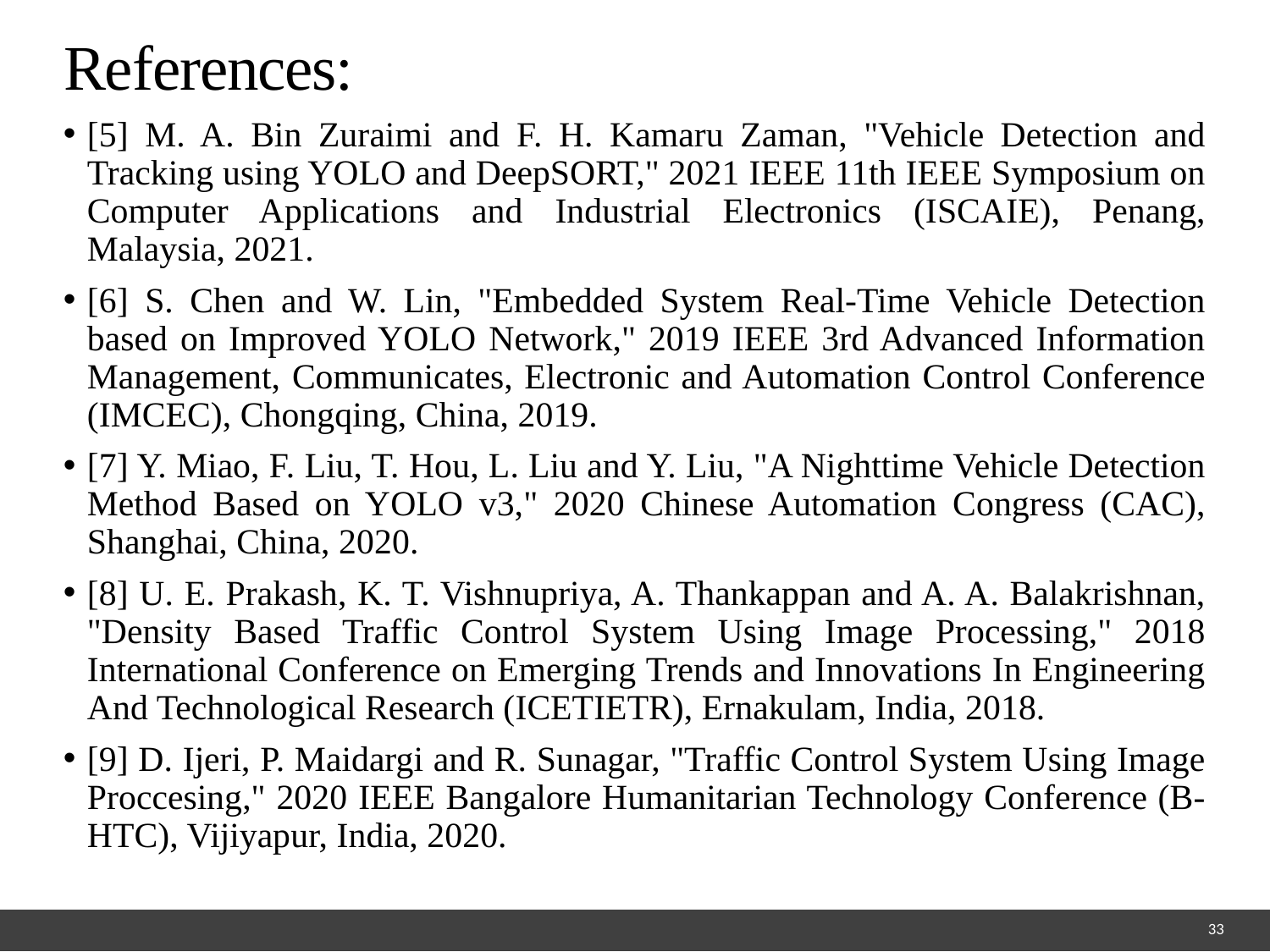

# References:
[5] M. A. Bin Zuraimi and F. H. Kamaru Zaman, "Vehicle Detection and Tracking using YOLO and DeepSORT," 2021 IEEE 11th IEEE Symposium on Computer Applications and Industrial Electronics (ISCAIE), Penang, Malaysia, 2021.
[6] S. Chen and W. Lin, "Embedded System Real-Time Vehicle Detection based on Improved YOLO Network," 2019 IEEE 3rd Advanced Information Management, Communicates, Electronic and Automation Control Conference (IMCEC), Chongqing, China, 2019.
[7] Y. Miao, F. Liu, T. Hou, L. Liu and Y. Liu, "A Nighttime Vehicle Detection Method Based on YOLO v3," 2020 Chinese Automation Congress (CAC), Shanghai, China, 2020.
[8] U. E. Prakash, K. T. Vishnupriya, A. Thankappan and A. A. Balakrishnan, "Density Based Traffic Control System Using Image Processing," 2018 International Conference on Emerging Trends and Innovations In Engineering And Technological Research (ICETIETR), Ernakulam, India, 2018.
[9] D. Ijeri, P. Maidargi and R. Sunagar, "Traffic Control System Using Image Proccesing," 2020 IEEE Bangalore Humanitarian Technology Conference (B-HTC), Vijiyapur, India, 2020.

33